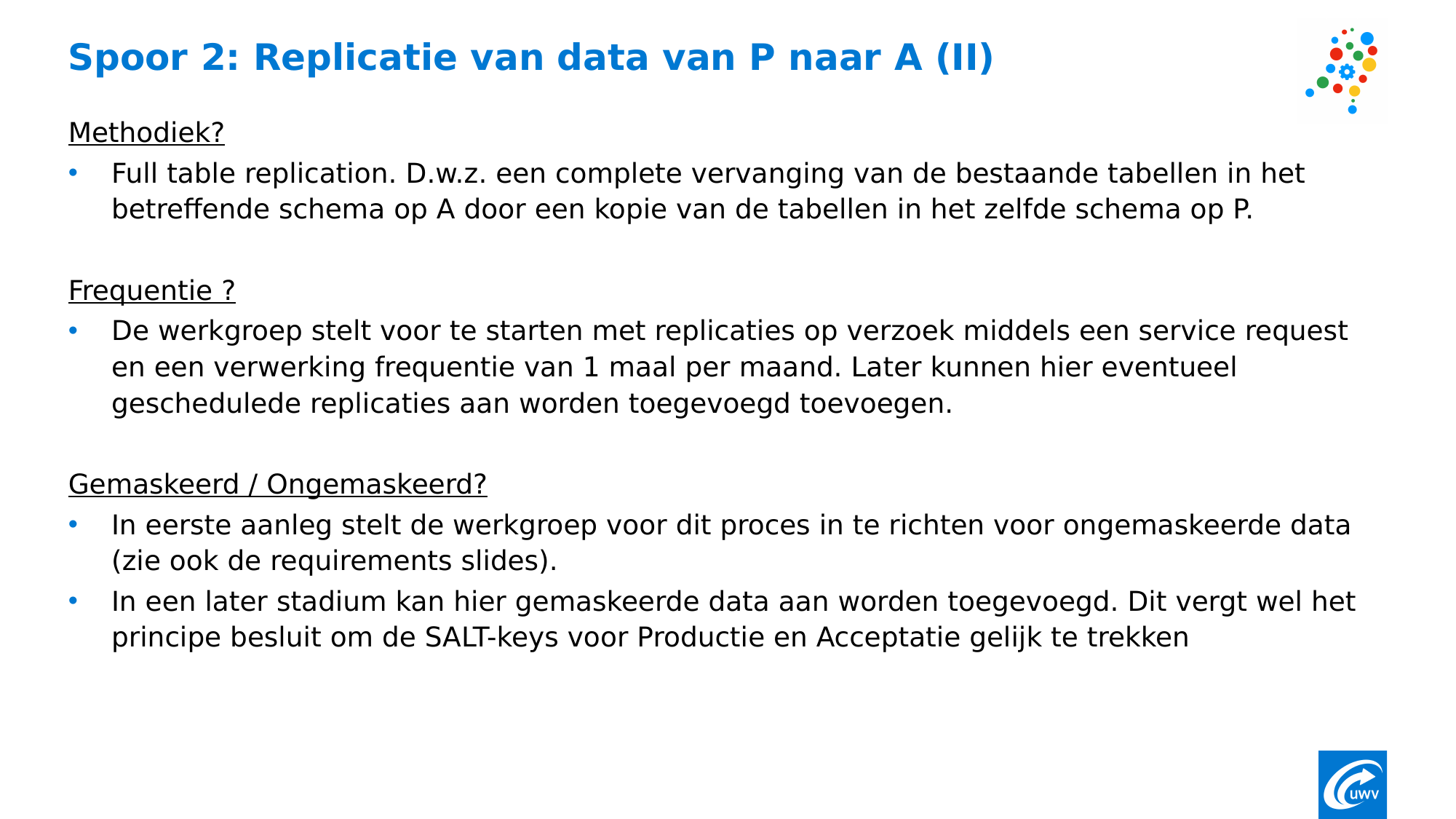

# Spoor 2: Replicatie van data van P naar A (II)
Methodiek?
Full table replication. D.w.z. een complete vervanging van de bestaande tabellen in het betreffende schema op A door een kopie van de tabellen in het zelfde schema op P.

Frequentie ?
De werkgroep stelt voor te starten met replicaties op verzoek middels een service request en een verwerking frequentie van 1 maal per maand. Later kunnen hier eventueel geschedulede replicaties aan worden toegevoegd toevoegen.

Gemaskeerd / Ongemaskeerd?
In eerste aanleg stelt de werkgroep voor dit proces in te richten voor ongemaskeerde data (zie ook de requirements slides).
In een later stadium kan hier gemaskeerde data aan worden toegevoegd. Dit vergt wel het principe besluit om de SALT-keys voor Productie en Acceptatie gelijk te trekken